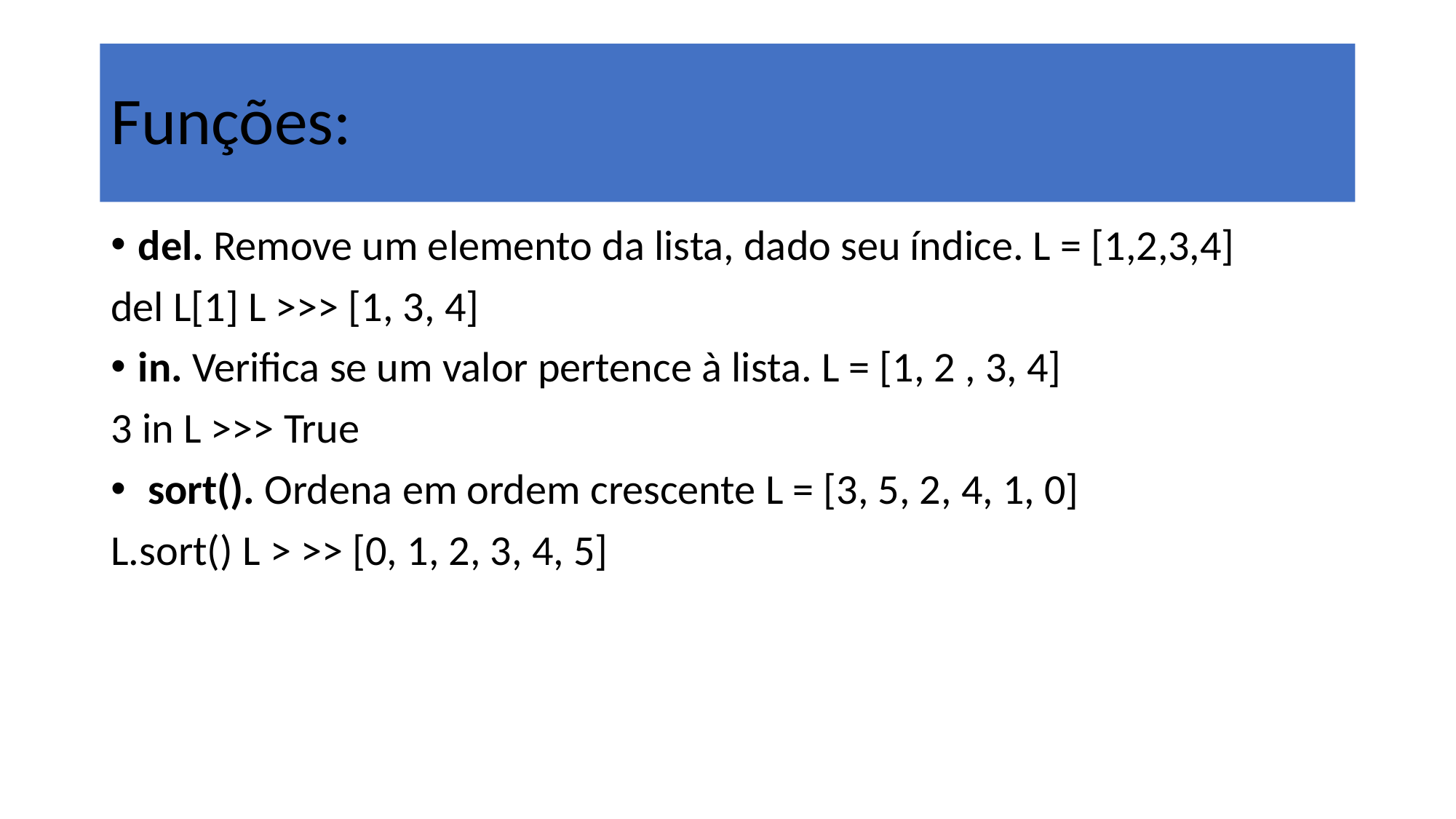

# Funções:
del. Remove um elemento da lista, dado seu índice. L = [1,2,3,4]
del L[1] L >>> [1, 3, 4]
in. Verifica se um valor pertence à lista. L = [1, 2 , 3, 4]
3 in L >>> True
 sort(). Ordena em ordem crescente L = [3, 5, 2, 4, 1, 0]
L.sort() L > >> [0, 1, 2, 3, 4, 5]